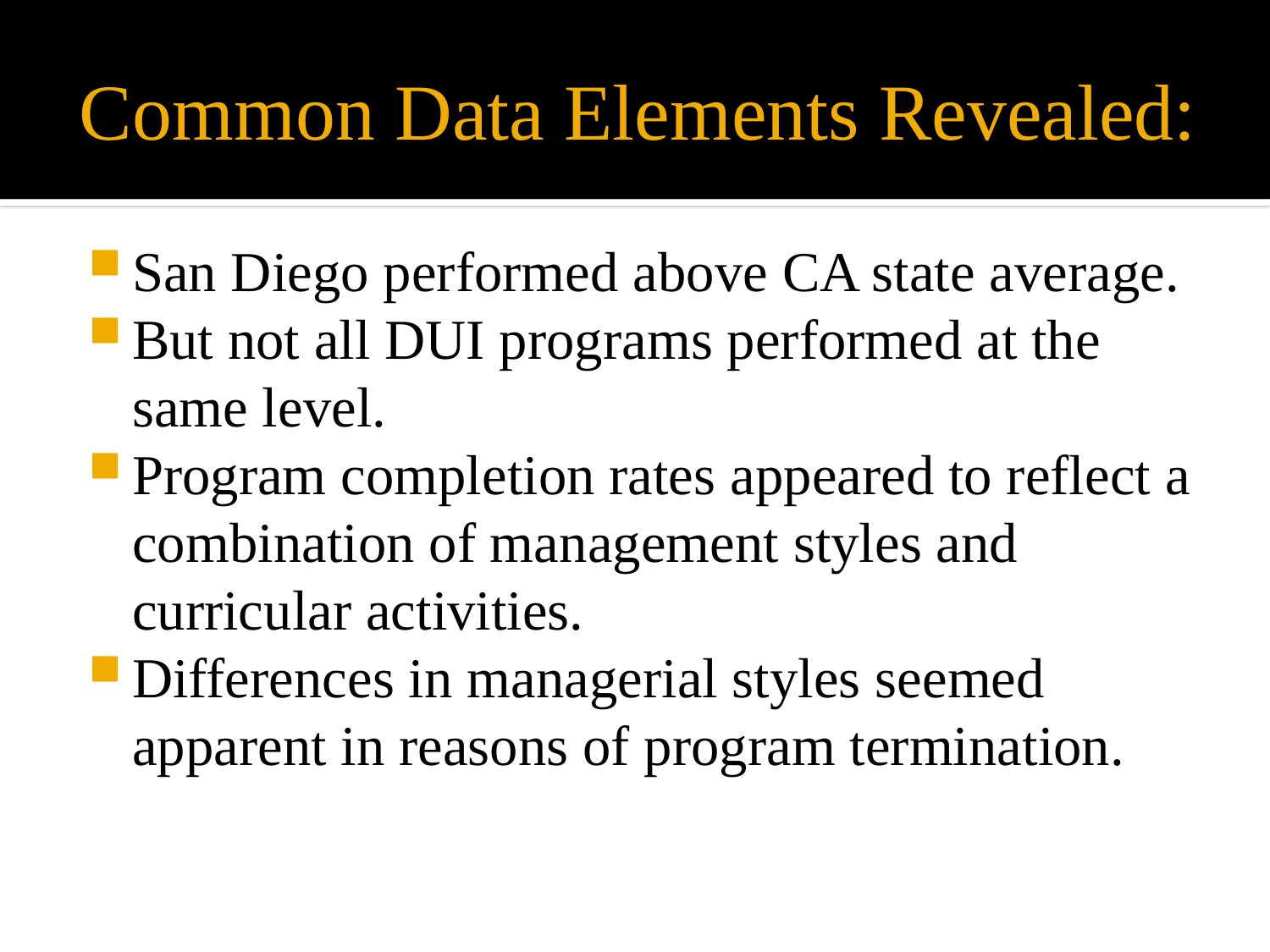

# Common Data Elements Revealed:
San Diego performed above CA state average.
But not all DUI programs performed at the same level.
Program completion rates appeared to reflect a combination of management styles and curricular activities.
Differences in managerial styles seemed apparent in reasons of program termination.